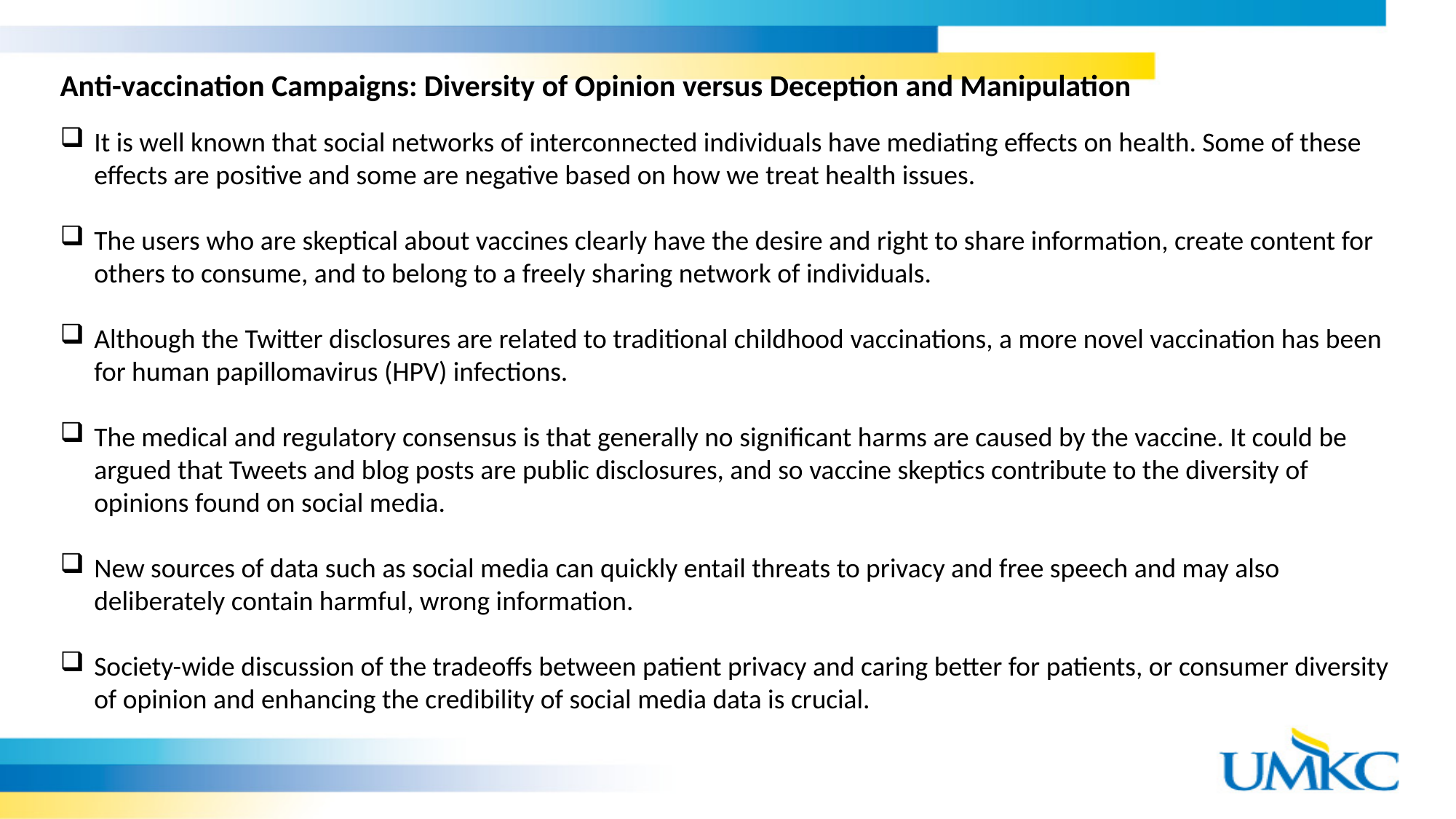

Anti-vaccination Campaigns: Diversity of Opinion versus Deception and Manipulation
It is well known that social networks of interconnected individuals have mediating effects on health. Some of these effects are positive and some are negative based on how we treat health issues.

The users who are skeptical about vaccines clearly have the desire and right to share information, create content for others to consume, and to belong to a freely sharing network of individuals.

Although the Twitter disclosures are related to traditional childhood vaccinations, a more novel vaccination has been for human papillomavirus (HPV) infections.

The medical and regulatory consensus is that generally no significant harms are caused by the vaccine. It could be argued that Tweets and blog posts are public disclosures, and so vaccine skeptics contribute to the diversity of opinions found on social media.

New sources of data such as social media can quickly entail threats to privacy and free speech and may also deliberately contain harmful, wrong information.

Society-wide discussion of the tradeoffs between patient privacy and caring better for patients, or consumer diversity of opinion and enhancing the credibility of social media data is crucial.